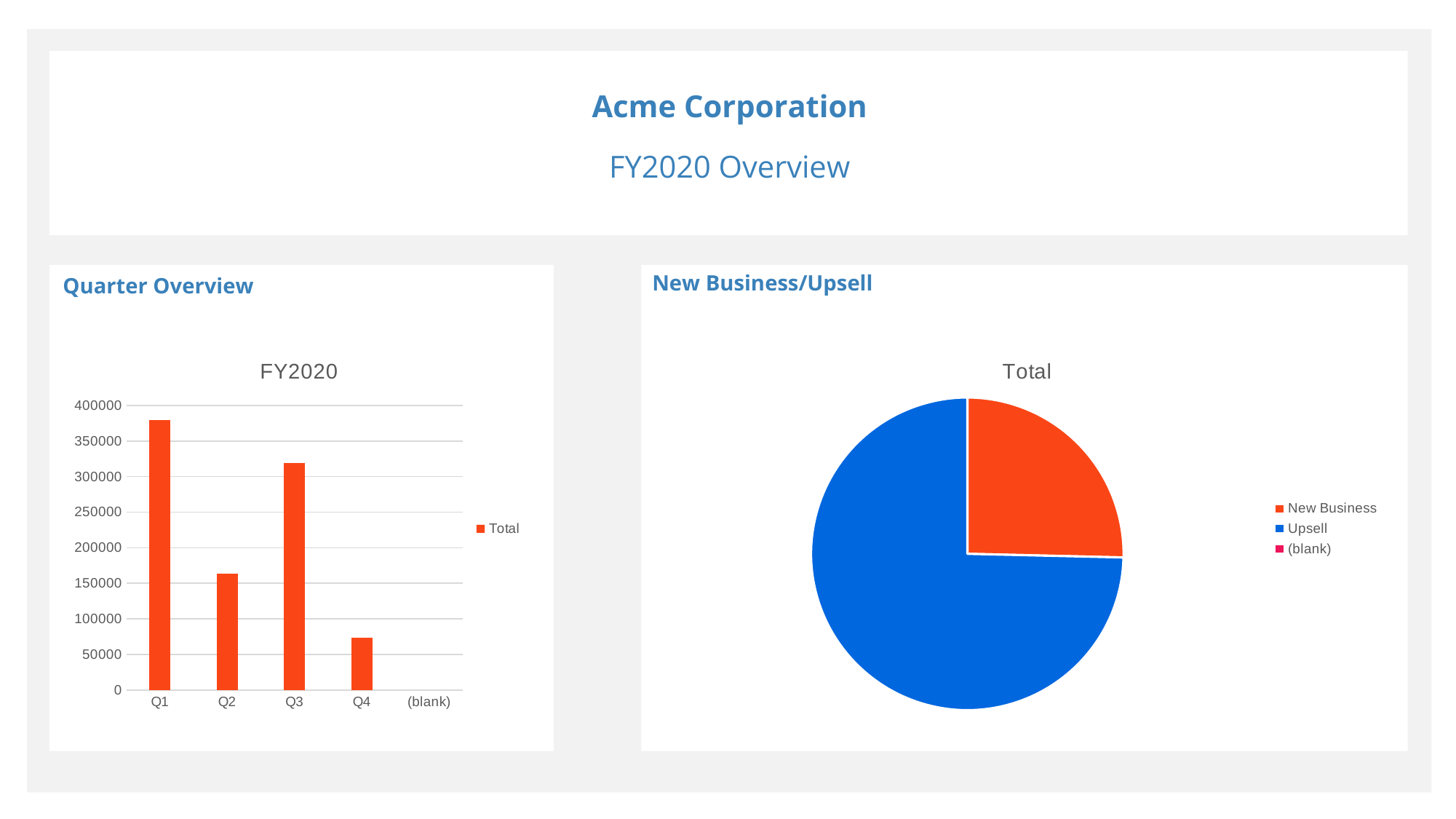

Acme Corporation
FY2020 Overview

New Business/Upsell

Quarter Overview

### Chart: FY2020

| Category | Total |
|---|---|
| Q1 | 379233.63 |
| Q2 | 163898.57 |
| Q3 | 319006.68000000005 |
| Q4 | 73533.16 |
| (blank) | None |

### Chart:

| Category | Total |
|---|---|
| New Business | 237435.84 |
| Upsell | 698236.2000000002 |
| (blank) | None |